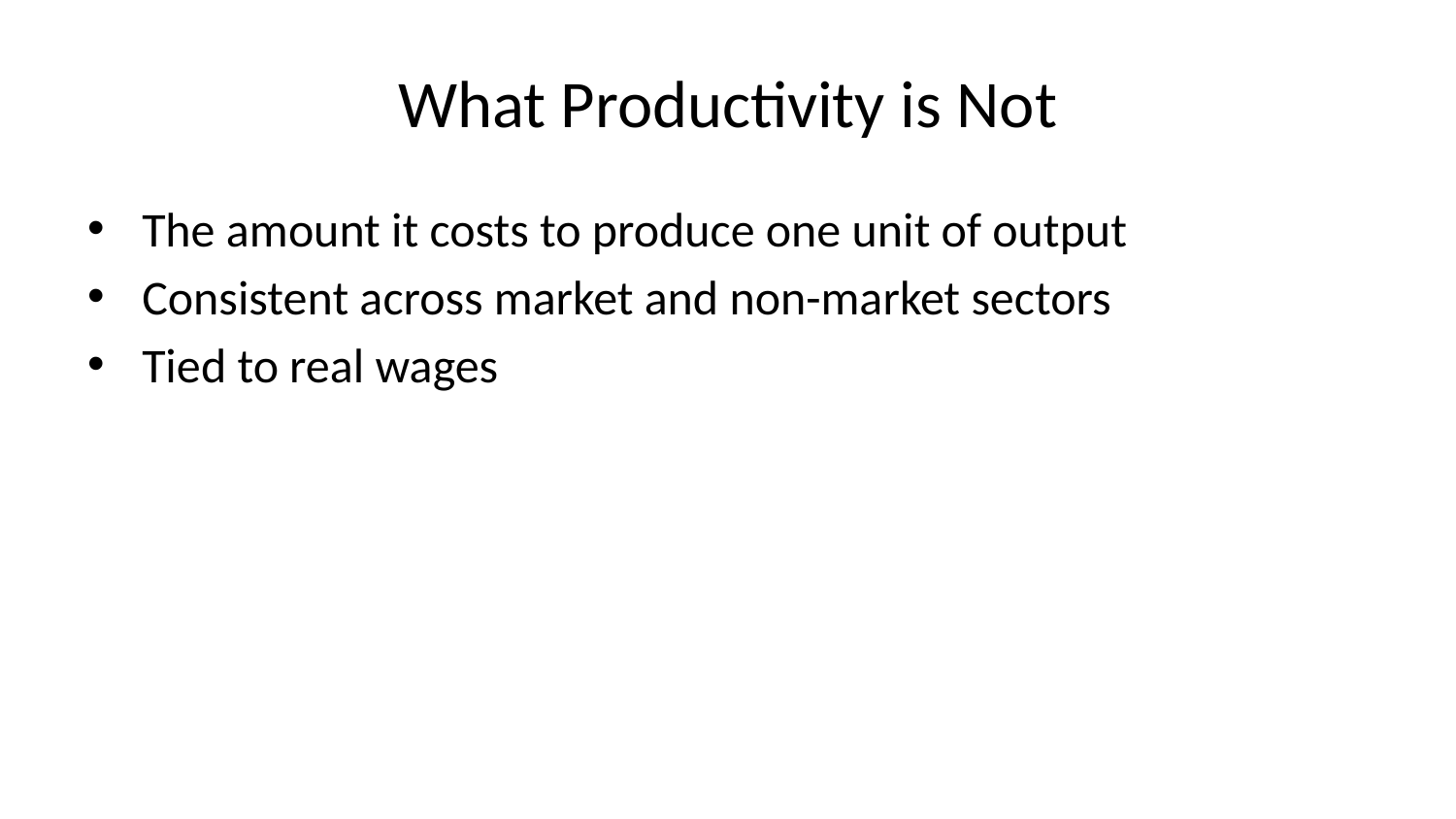

# What Productivity is Not
The amount it costs to produce one unit of output
Consistent across market and non-market sectors
Tied to real wages